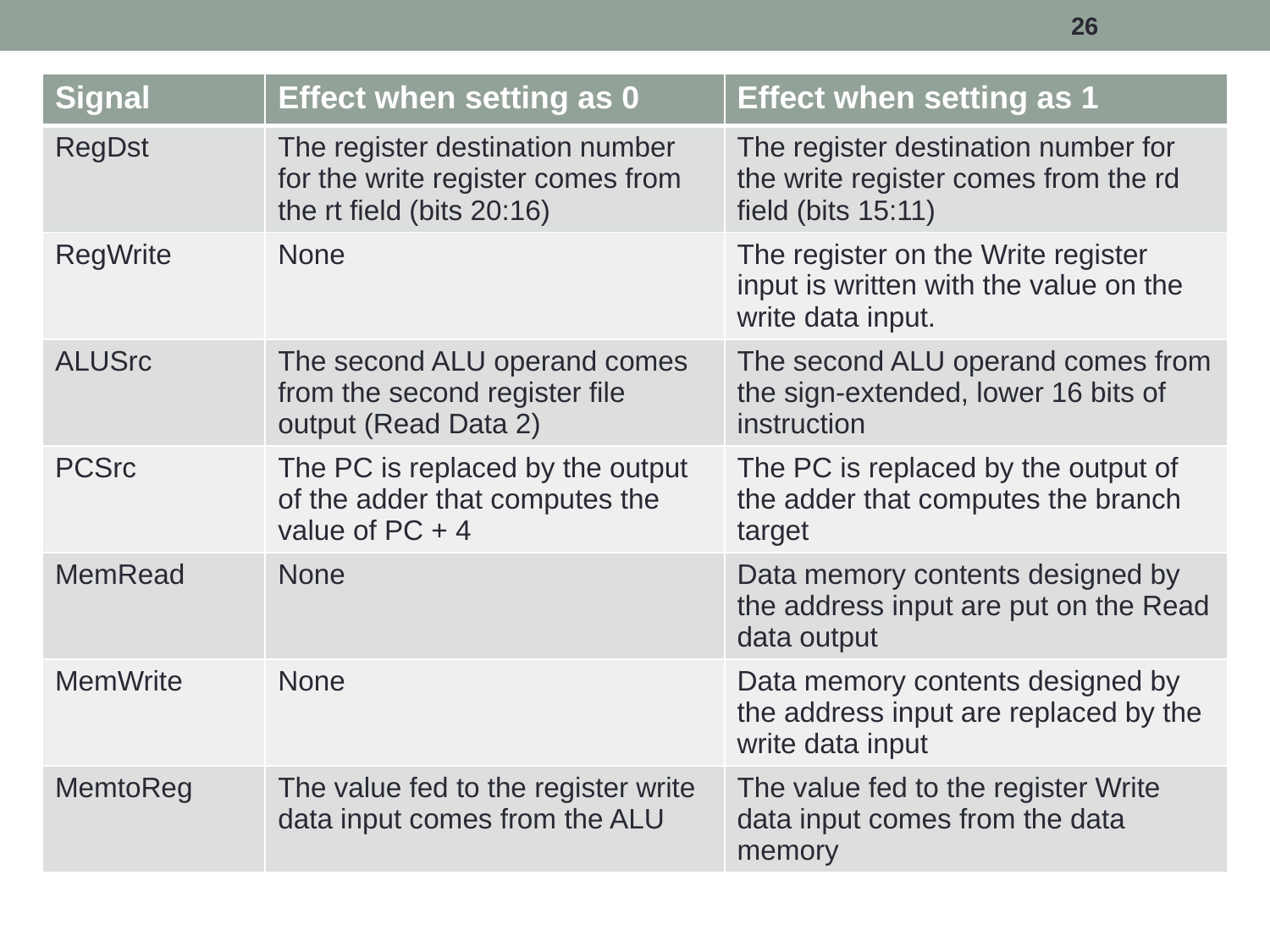

26
| Signal | Effect when setting as 0 | Effect when setting as 1 |
| --- | --- | --- |
| RegDst | The register destination number for the write register comes from the rt field (bits 20:16) | The register destination number for the write register comes from the rd field (bits 15:11) |
| RegWrite | None | The register on the Write register input is written with the value on the write data input. |
| ALUSrc | The second ALU operand comes from the second register file output (Read Data 2) | The second ALU operand comes from the sign-extended, lower 16 bits of instruction |
| PCSrc | The PC is replaced by the output of the adder that computes the value of PC + 4 | The PC is replaced by the output of the adder that computes the branch target |
| MemRead | None | Data memory contents designed by the address input are put on the Read data output |
| MemWrite | None | Data memory contents designed by the address input are replaced by the write data input |
| MemtoReg | The value fed to the register write data input comes from the ALU | The value fed to the register Write data input comes from the data memory |